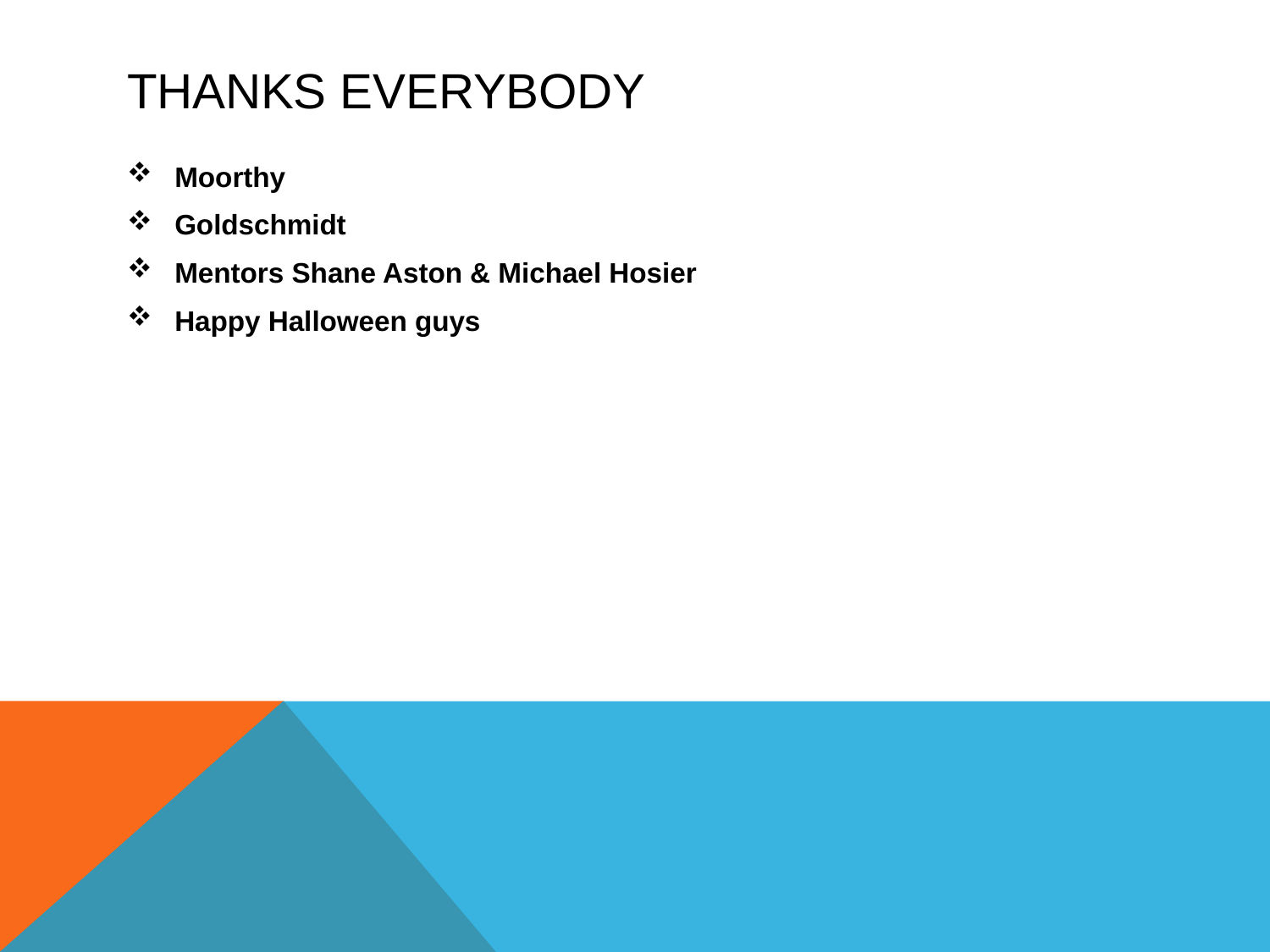

# Thanks everybody
Moorthy
Goldschmidt
Mentors Shane Aston & Michael Hosier
Happy Halloween guys